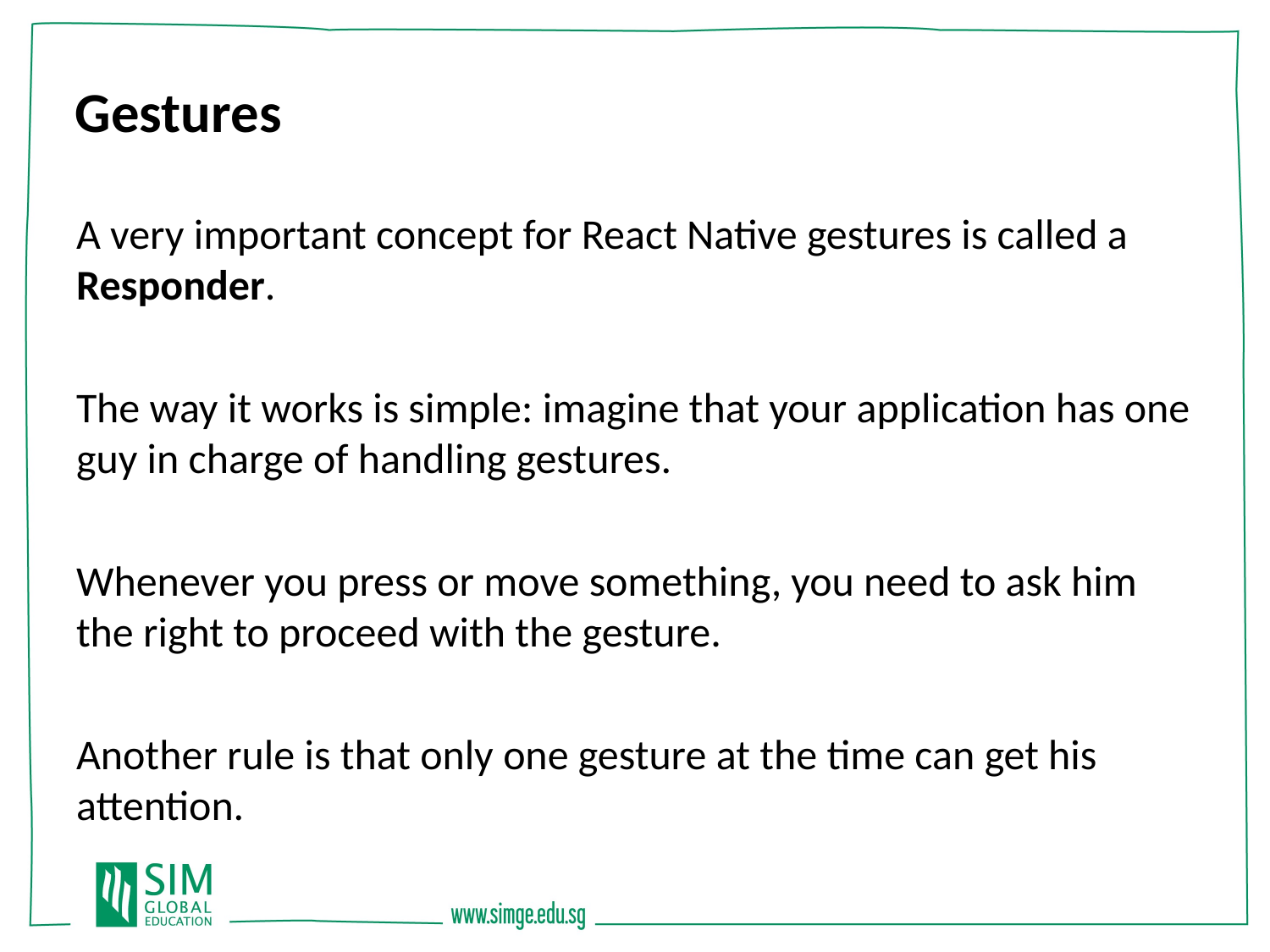

Gestures
A very important concept for React Native gestures is called a Responder.

The way it works is simple: imagine that your application has one guy in charge of handling gestures.

Whenever you press or move something, you need to ask him the right to proceed with the gesture.

Another rule is that only one gesture at the time can get his attention.